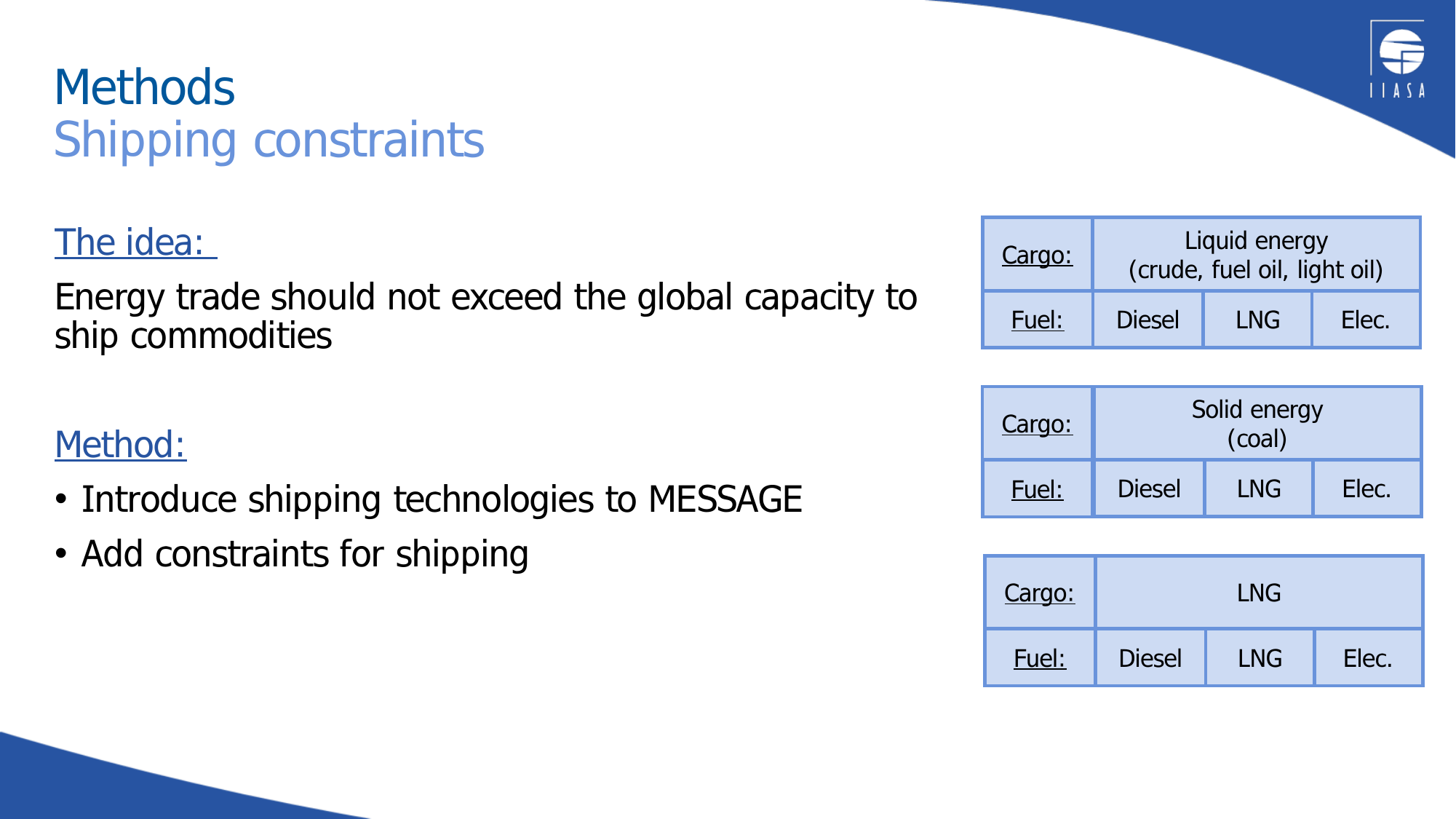

# Methods Shipping constraints
Cargo:
Fuel:
Liquid energy
(crude, fuel oil, light oil)
Diesel
LNG
Elec.
The idea:
Energy trade should not exceed the global capacity to ship commodities

Method:
Introduce shipping technologies to MESSAGE
Add constraints for shipping

Solid energy
(coal)
Diesel
LNG
Elec.
Cargo:
Fuel:
LNG
Diesel
LNG
Elec.
Cargo:
Fuel: